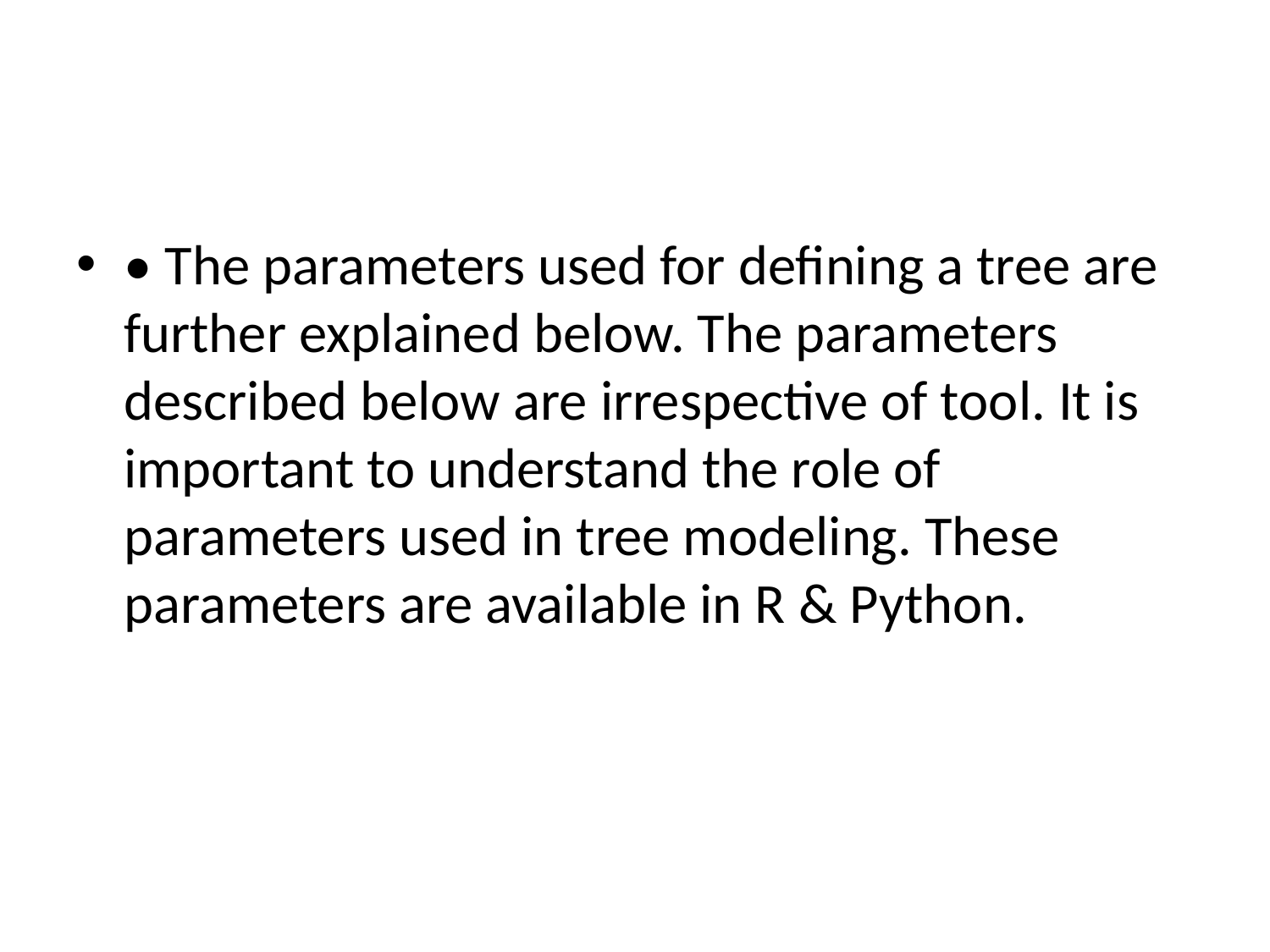

#
• The parameters used for defining a tree are further explained below. The parameters described below are irrespective of tool. It is important to understand the role of parameters used in tree modeling. These parameters are available in R & Python.